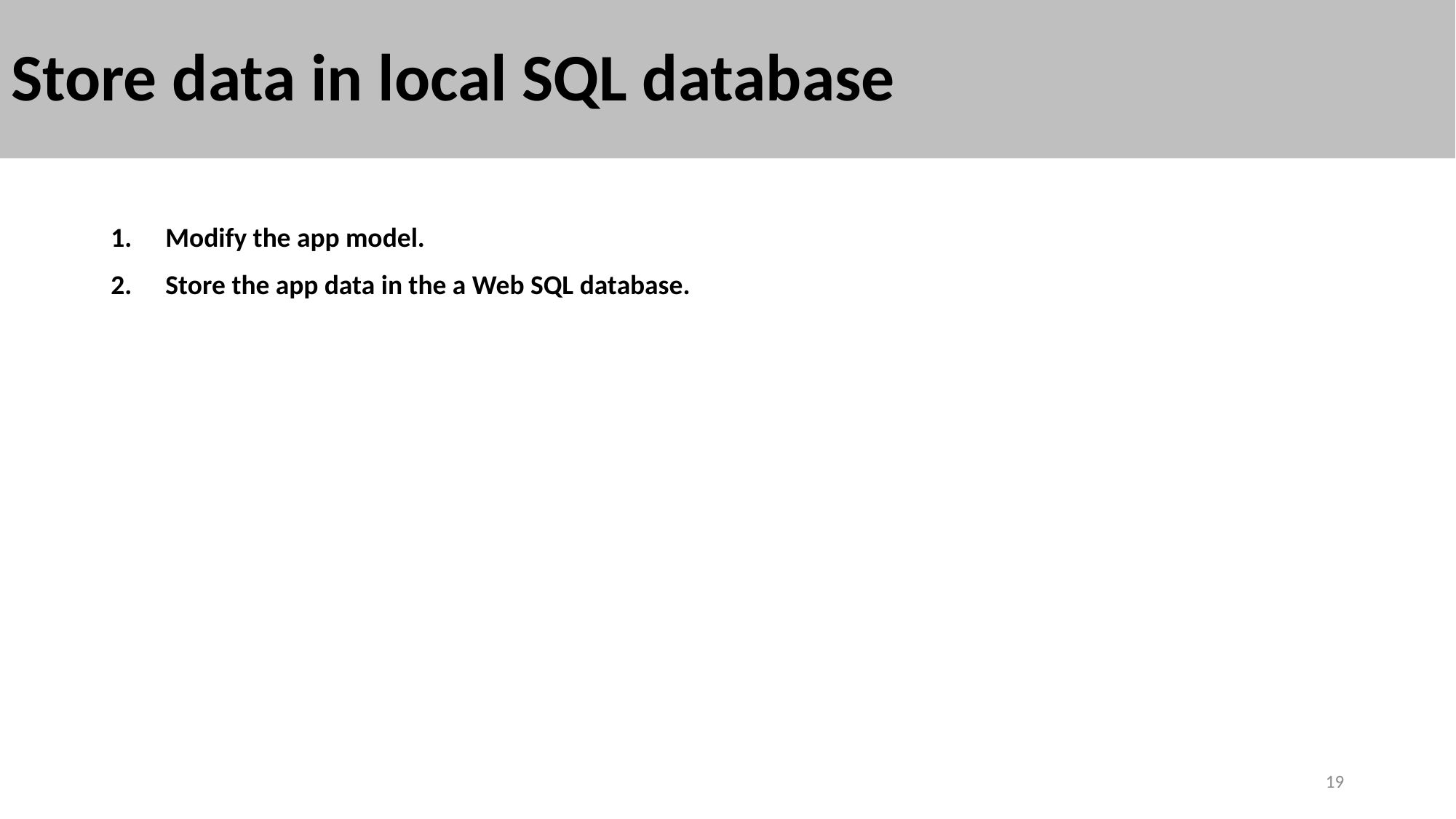

# Store data in local SQL database
Modify the app model.
Store the app data in the a Web SQL database.
19